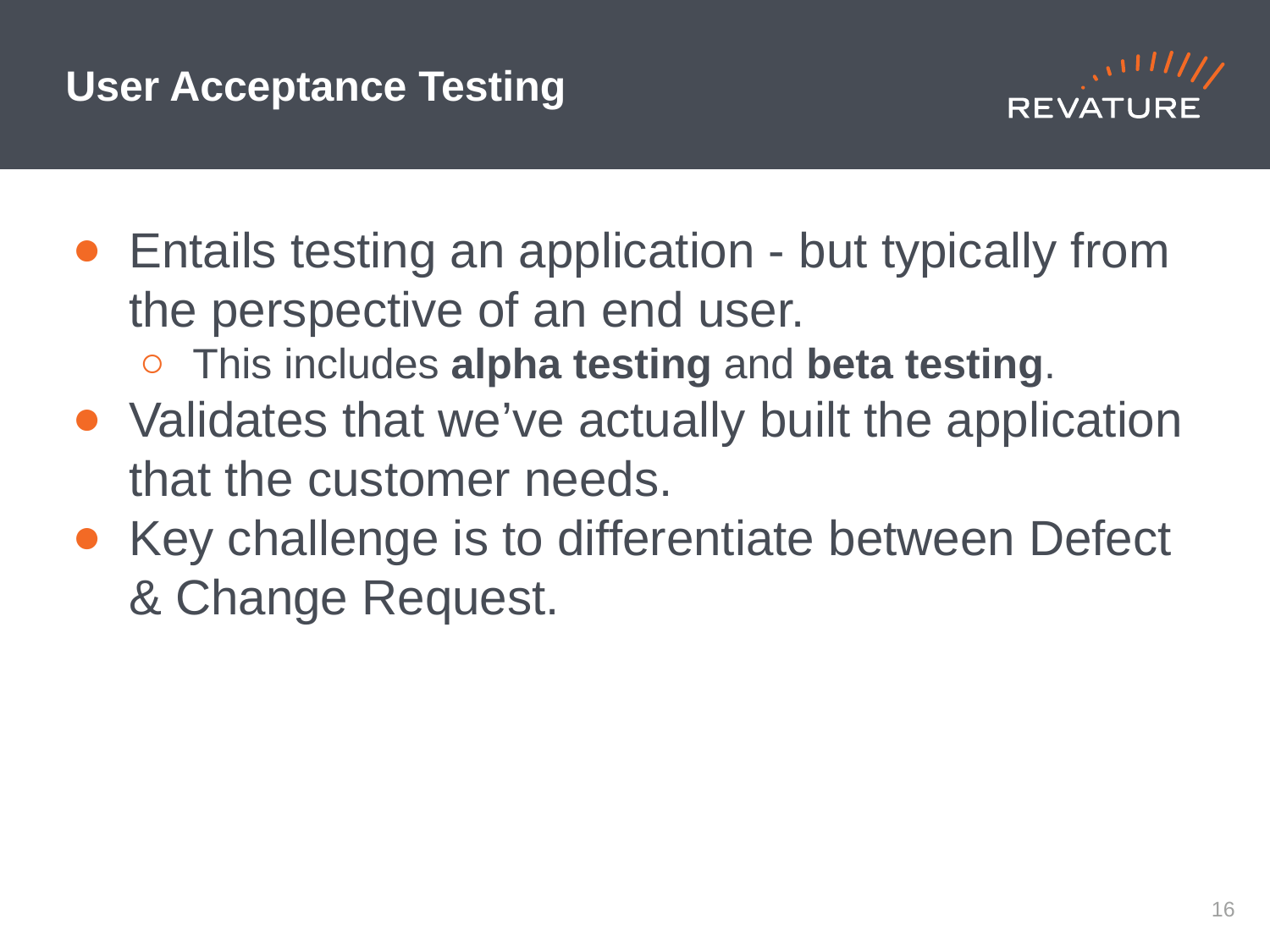

# User Acceptance Testing
Entails testing an application - but typically from the perspective of an end user.
This includes alpha testing and beta testing.
Validates that we’ve actually built the application that the customer needs.
Key challenge is to differentiate between Defect & Change Request.
16